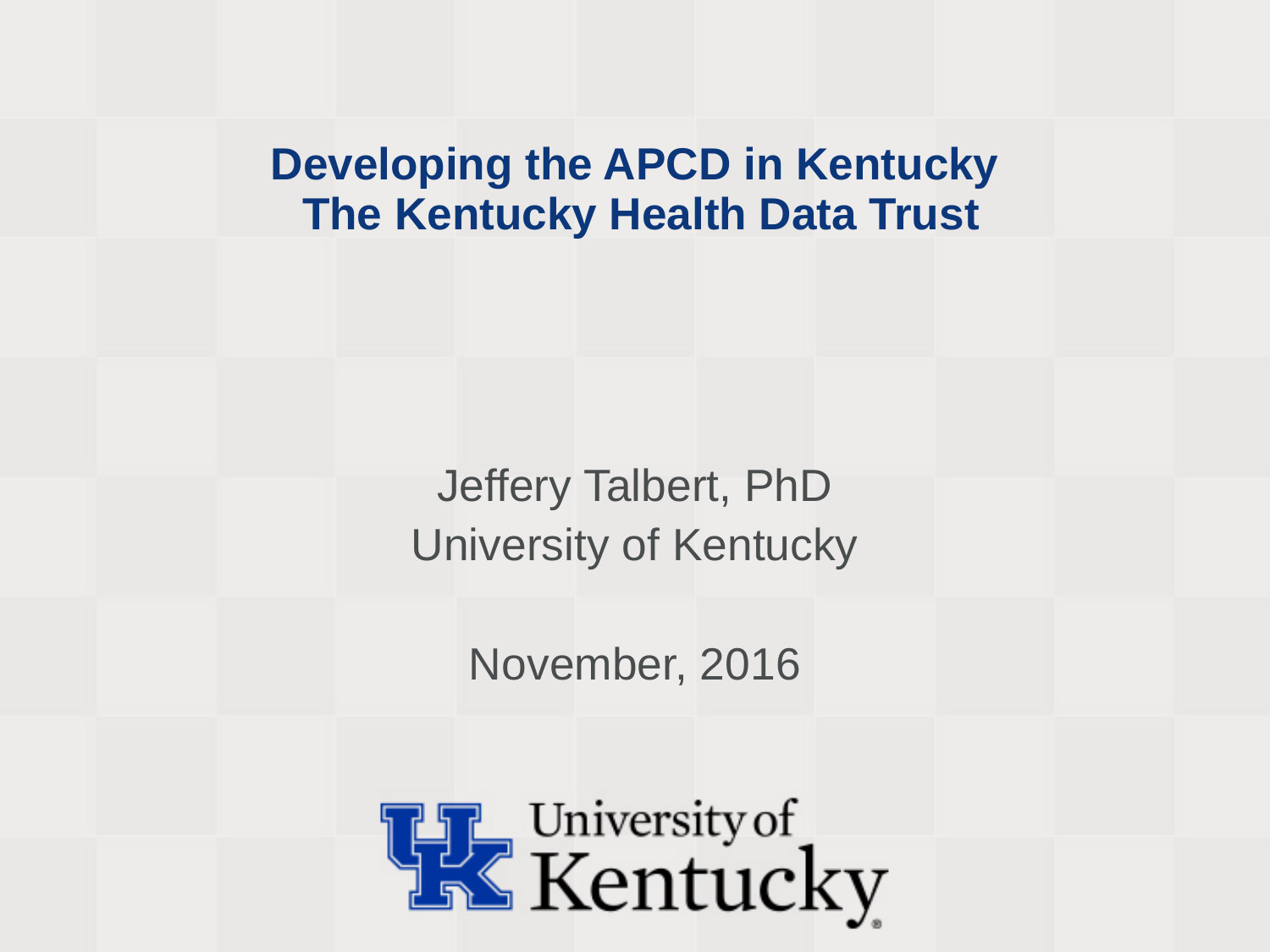

# Developing the APCD in Kentucky The Kentucky Health Data Trust
Jeffery Talbert, PhD
University of Kentucky

November, 2016